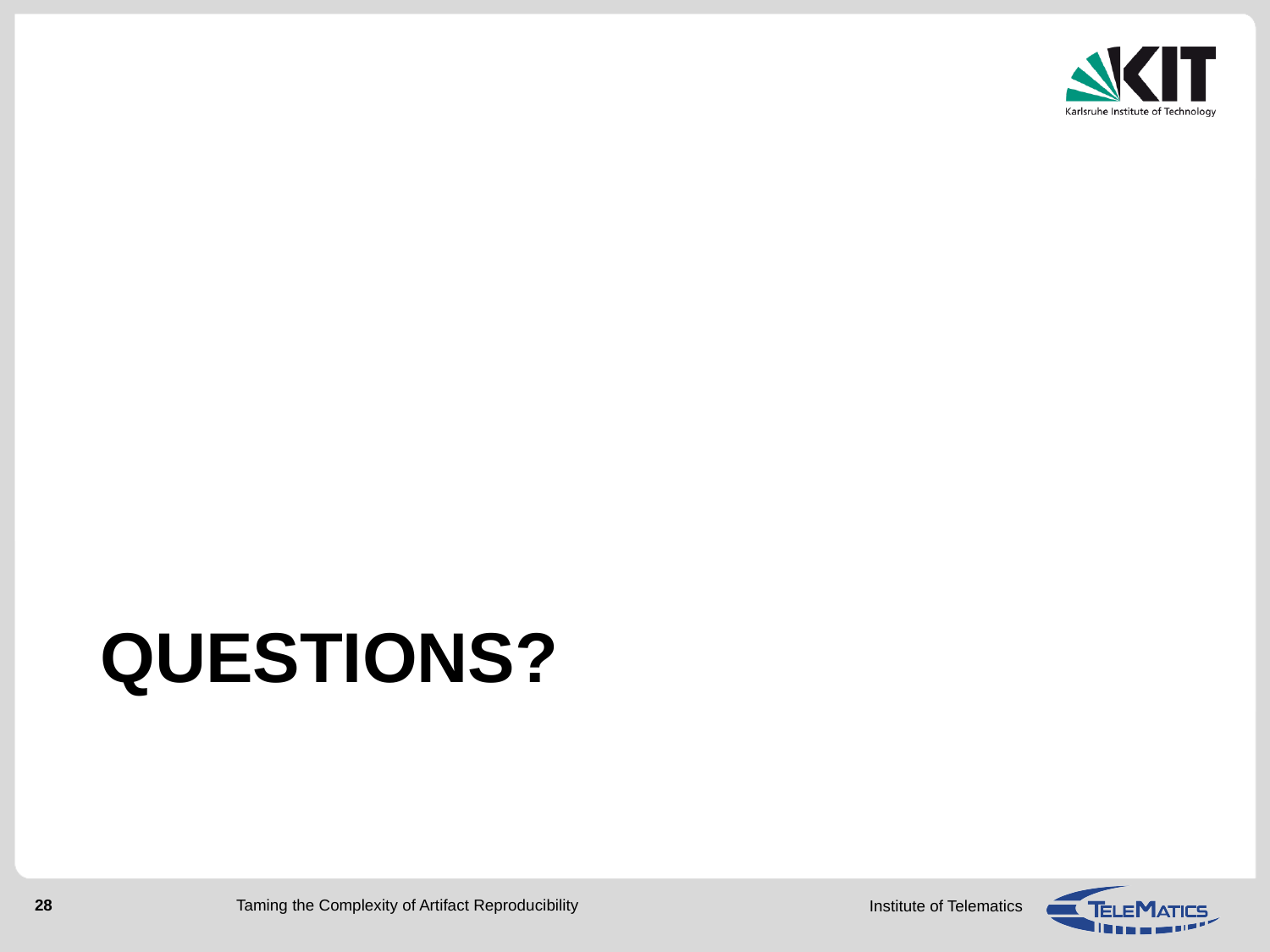

# QuestioNS?
Taming the Complexity of Artifact Reproducibility